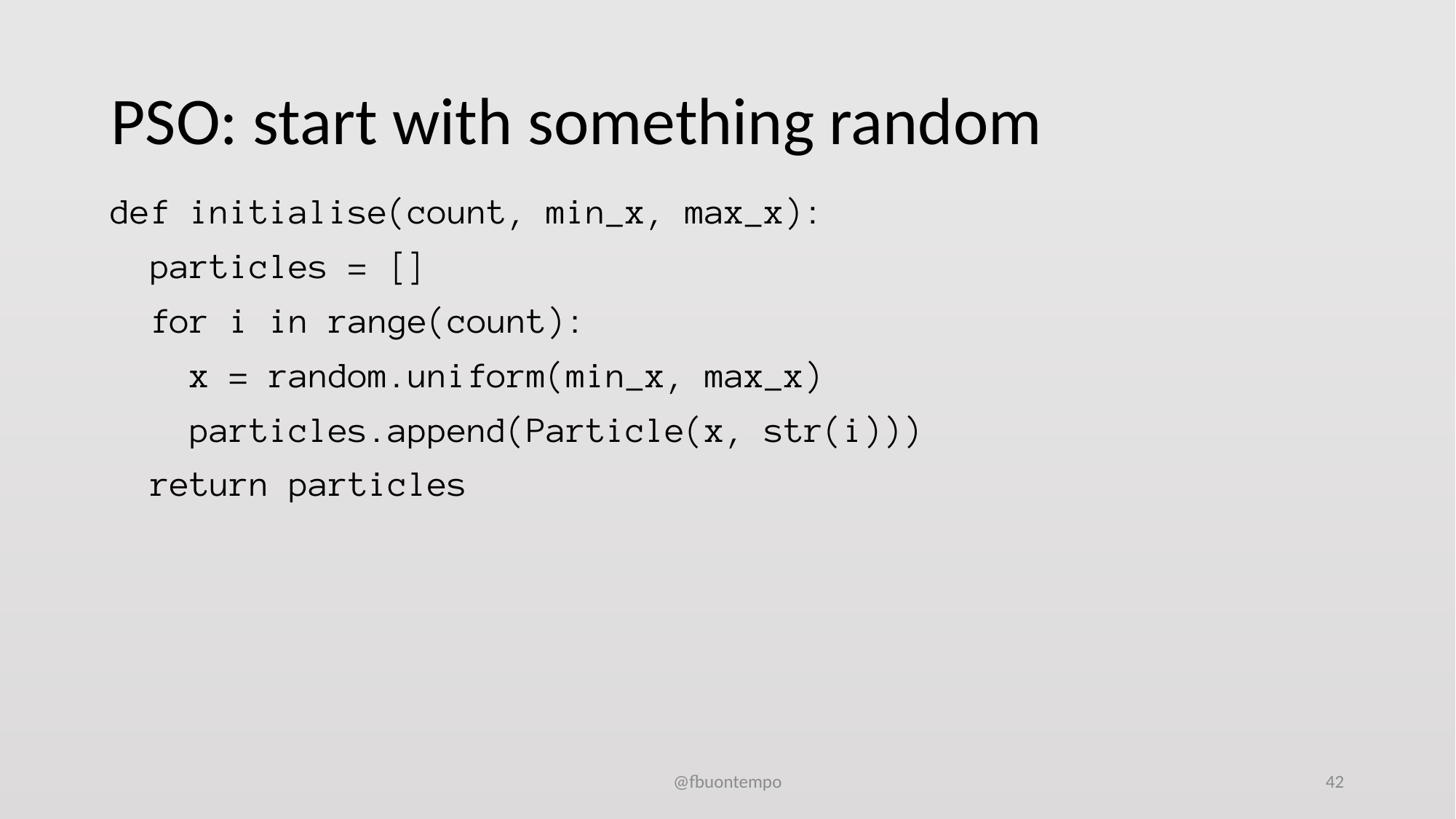

# PSO: start with something random
def initialise(count, min_x, max_x):
  particles = []
  for i in range(count):
    x = random.uniform(min_x, max_x)
    particles.append(Particle(x, str(i)))
  return particles

@fbuontempo
42